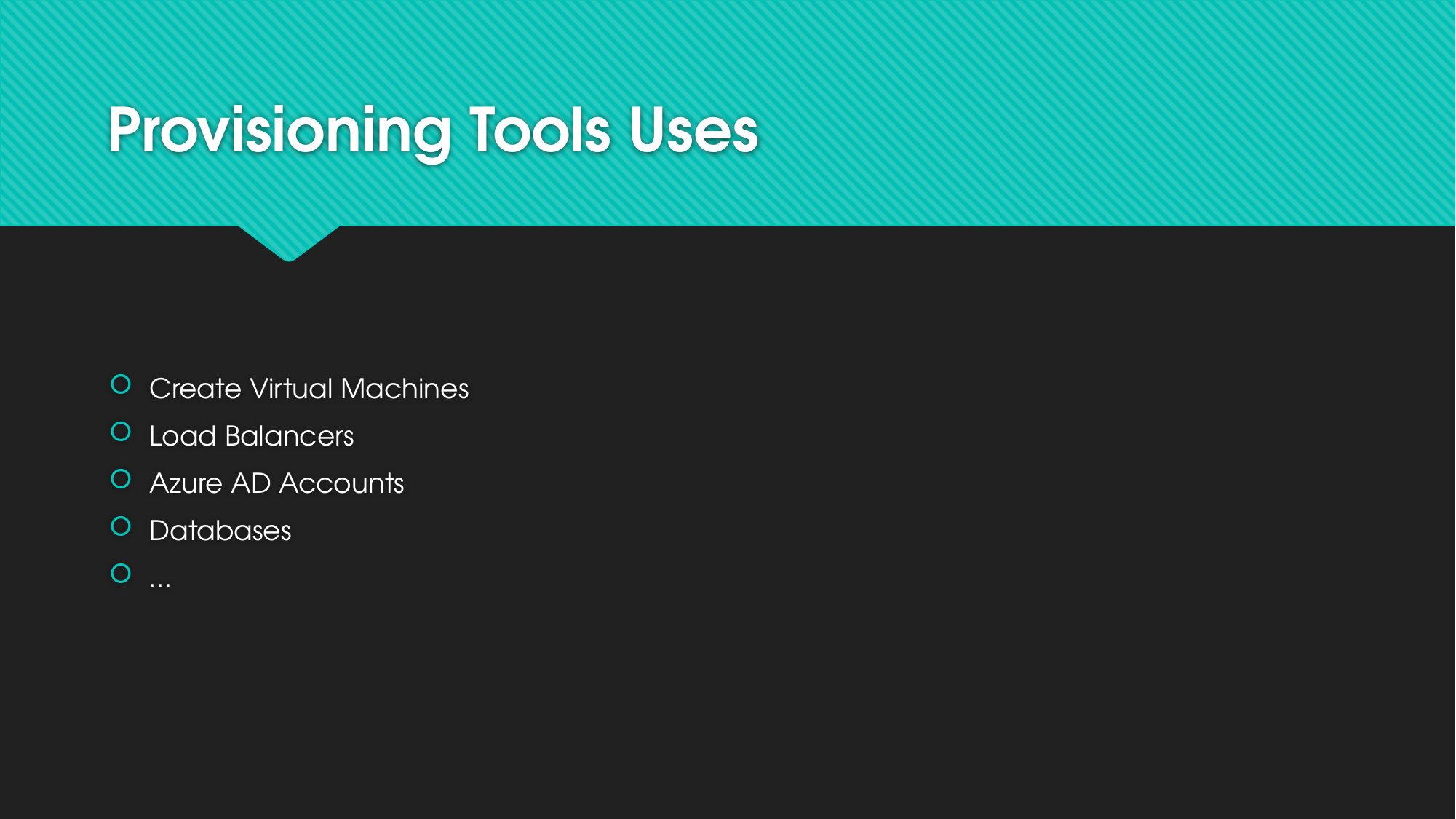

# Provisioning Tools Uses
Create Virtual Machines
Load Balancers
Azure AD Accounts
Databases
…